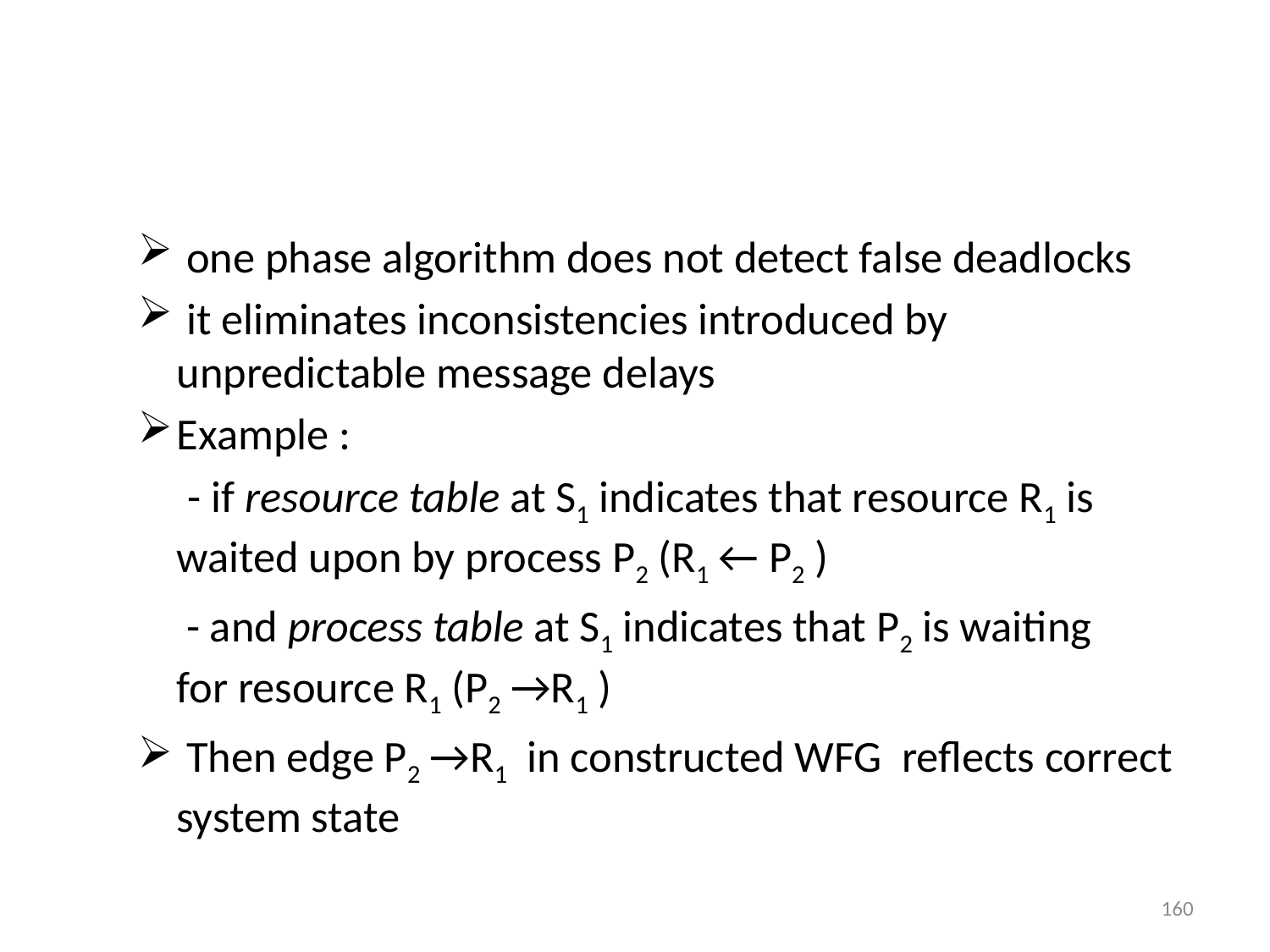

#
 one phase algorithm does not detect false deadlocks
 it eliminates inconsistencies introduced by unpredictable message delays
Example :
     - if resource table at S1 indicates that resource R1 is   	waited upon by process P2 (R1 ← P2 )
	 - and process table at S1 indicates that P2 is waiting 	for resource R1 (P2 →R1 )
 Then edge P2 →R1  in constructed WFG  reflects correct system state
160